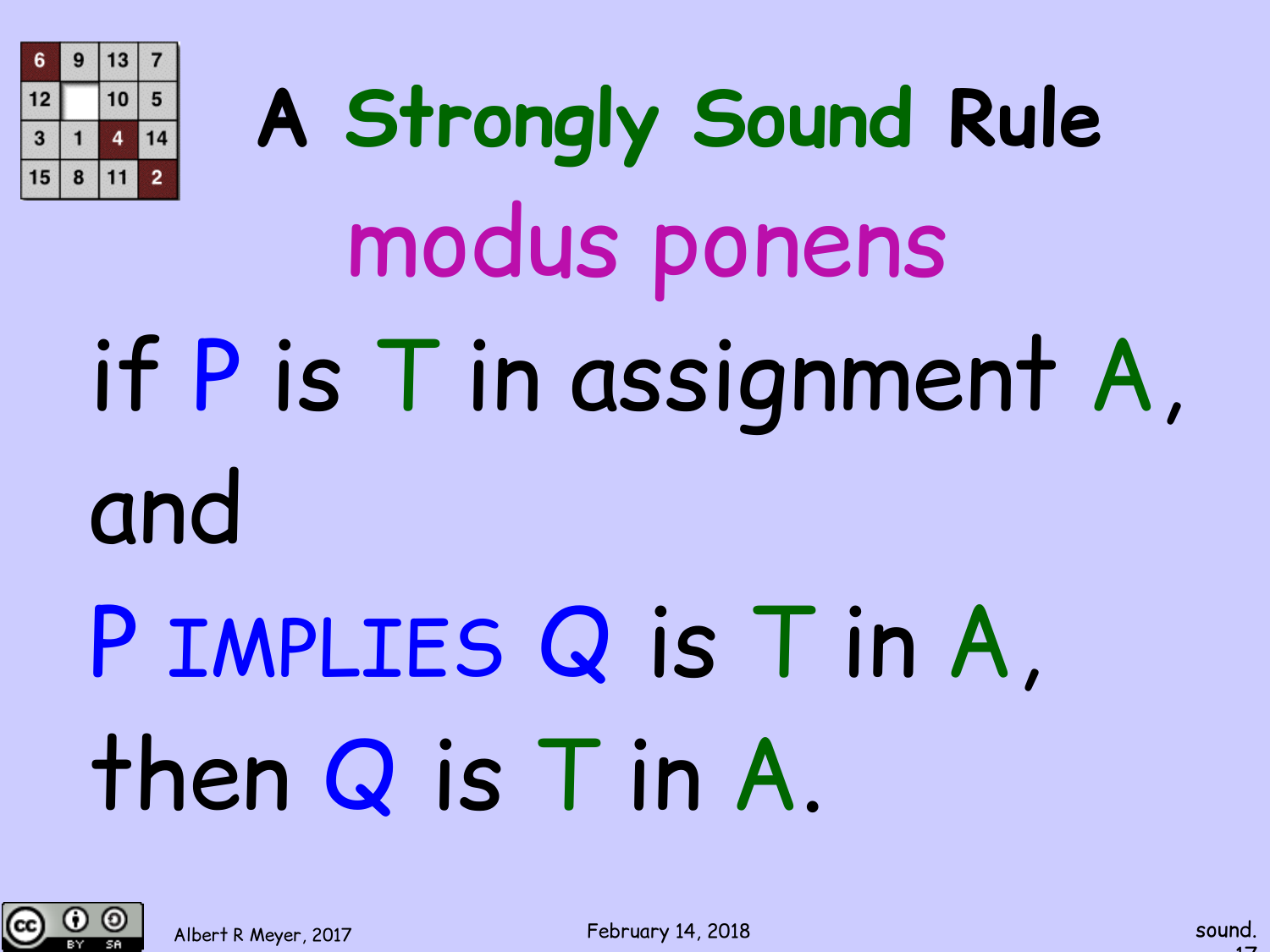

# A Strongly Sound Rule
          modus ponens
if P is T in assignment A,
and
P IMPLIES Q is T in A,
then Q is T in A.
sound.17